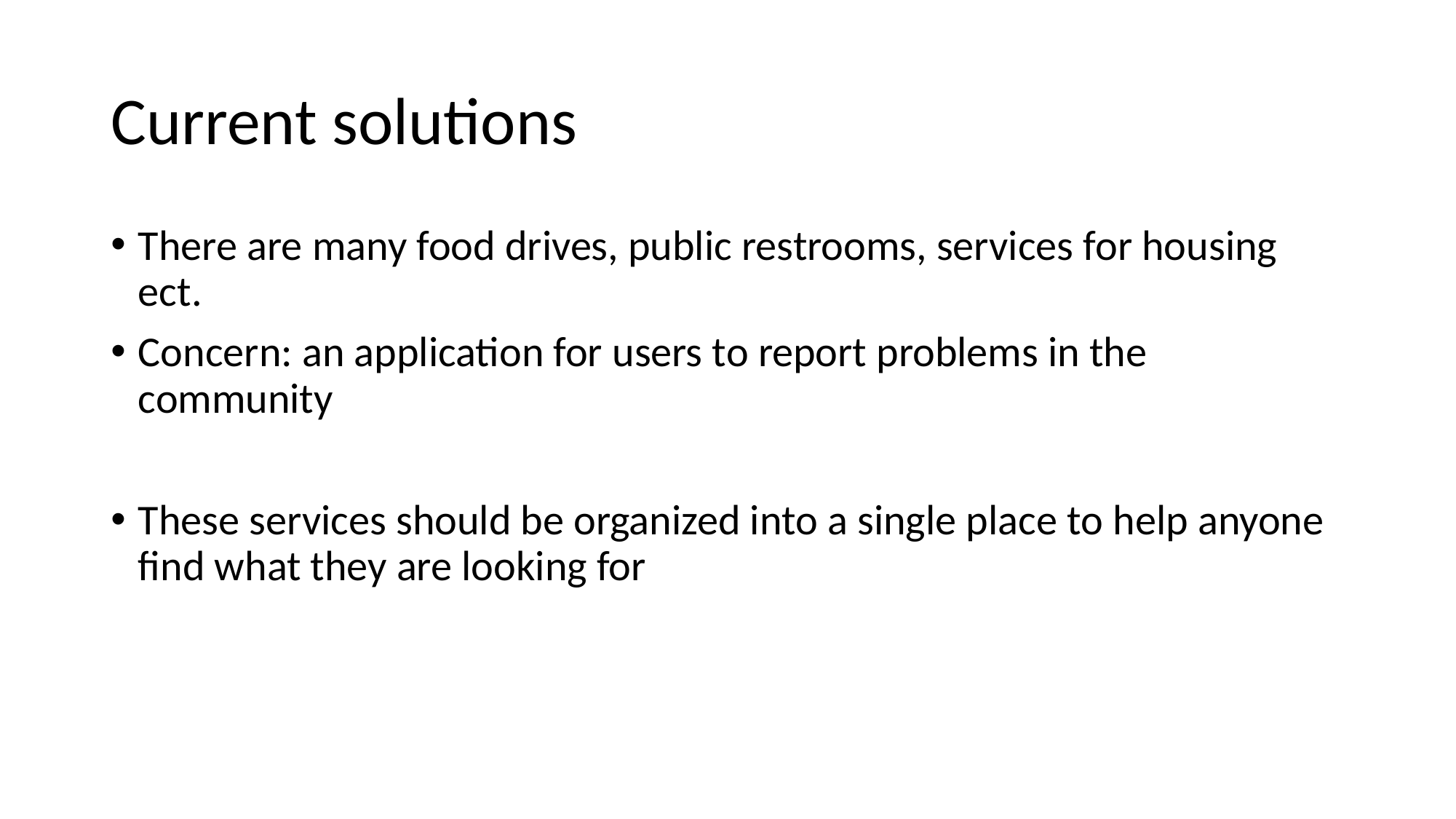

# Current solutions
There are many food drives, public restrooms, services for housing ect.
Concern: an application for users to report problems in the community

These services should be organized into a single place to help anyone find what they are looking for